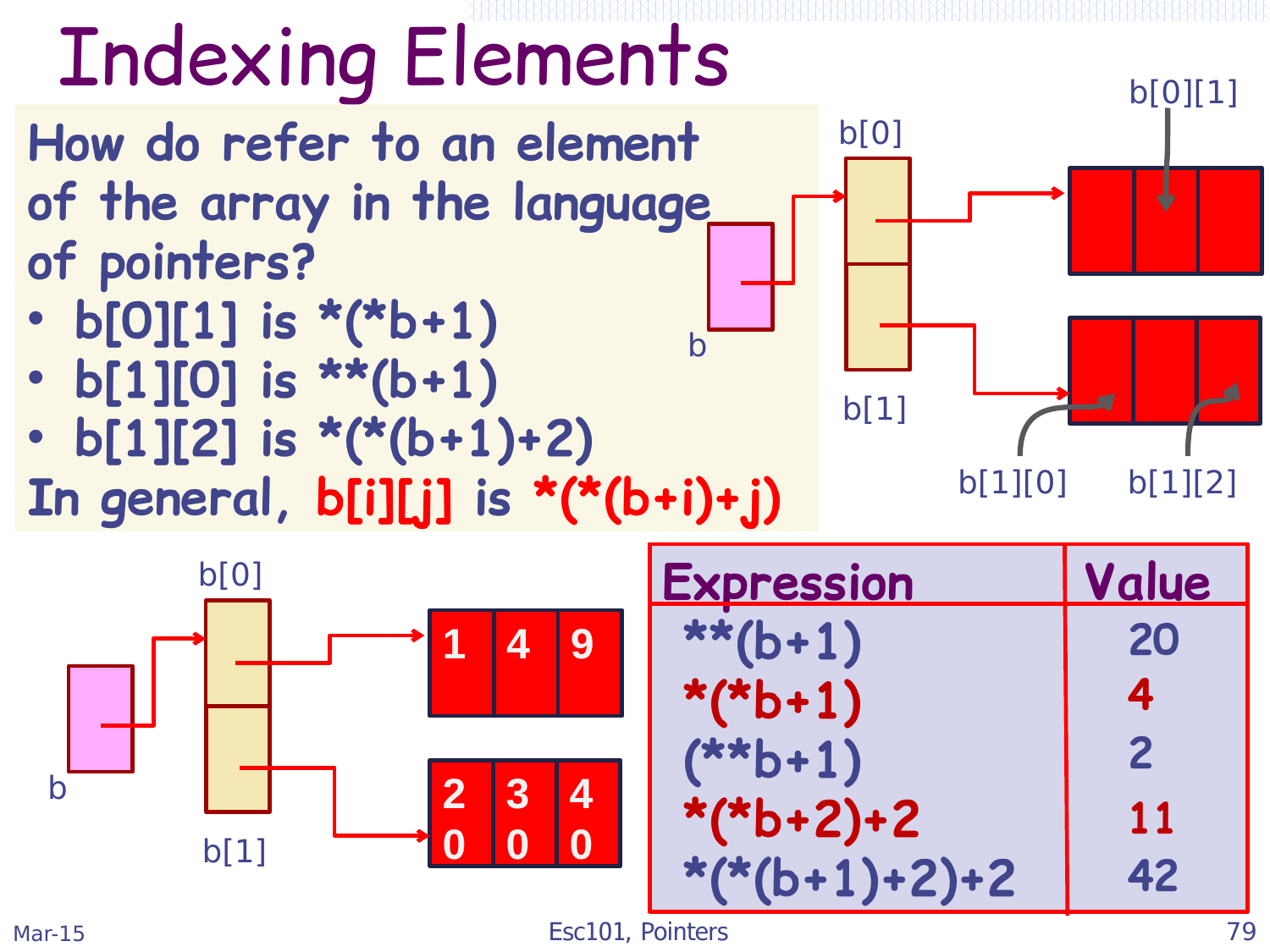

# Indexing Elements
b[0][1]
b[0]

b
b[1]
b[1][0]
b[1][2]
How do refer to an element
of the array in the language
of pointers?
b[0][1] is *(*b+1)
b[1][0] is **(b+1)
b[1][2] is *(*(b+1)+2)
In general, b[i][j] is *(*(b+i)+j)
Expression        Value
 **(b+1)
 *(*b+1)
 (**b+1)
 *(*b+2)+2
 *(*(b+1)+2)+2

b[0]

1
4
9

20
30
40
b
b[1]
20
4
2
11
42
Mar-15
Esc101, Pointers
79